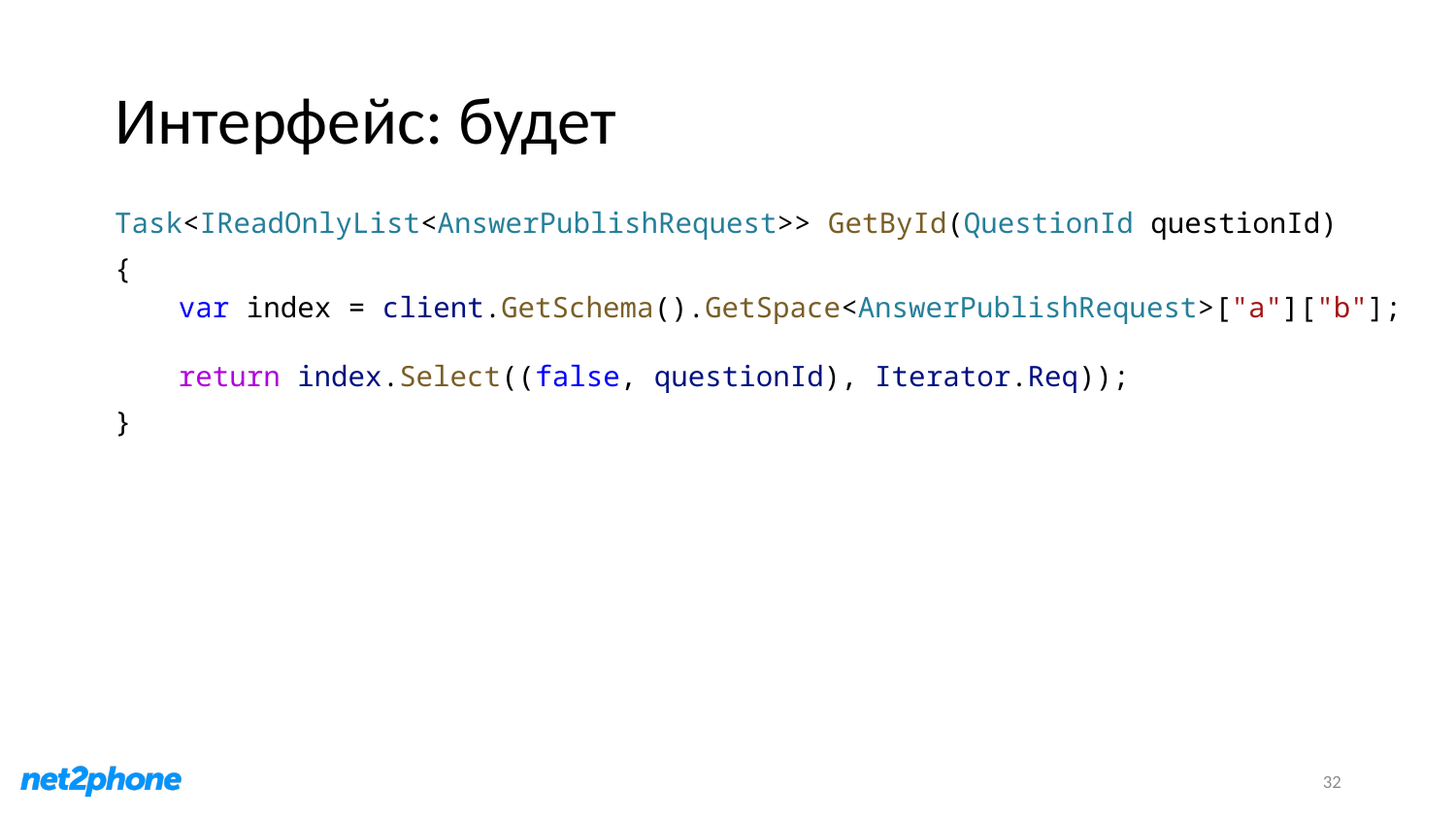

# Интерфейс: будет
Task<IReadOnlyList<AnswerPublishRequest>> GetById(QuestionId questionId)
{
var index = client.GetSchema().GetSpace<AnswerPublishRequest>["a"]["b"];
return index.Select((false, questionId), Iterator.Req));
}

32